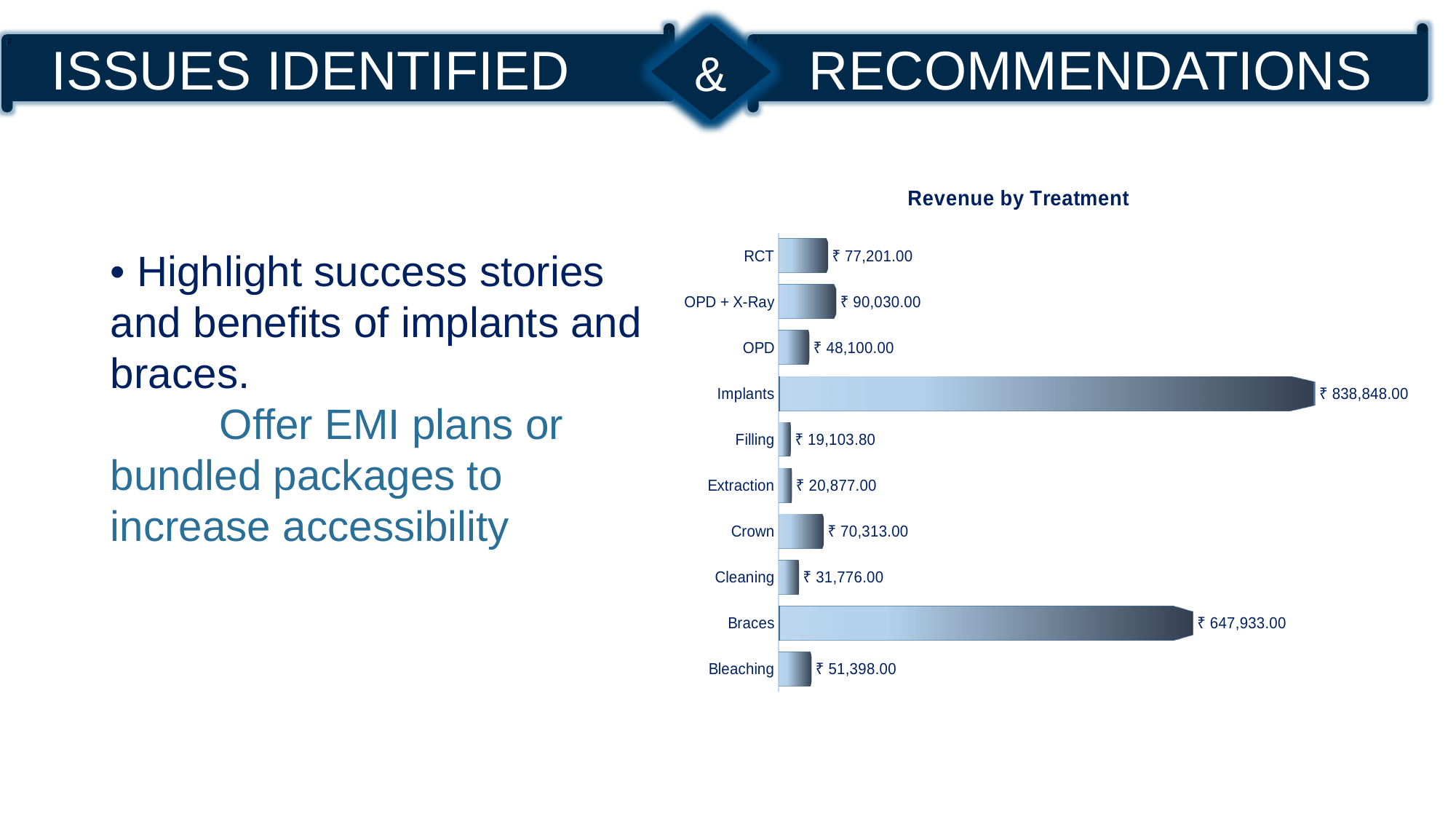

ISSUES IDENTIFIED
&
RECOMMENDATIONS

### Chart:

| Category | Total |
|---|---|
| Bleaching | 51398.0 |
| Braces | 647933.0 |
| Cleaning | 31776.000000000004 |
| Crown | 70313.0 |
| Extraction | 20877.0 |
| Filling | 19103.8 |
| Implants | 838848.0 |
| OPD | 48100.0 |
| OPD + X-Ray | 90030.0 |
| RCT | 77201.0 |
• Highlight success stories and benefits of implants and braces.
	Offer EMI plans or bundled packages to increase accessibility